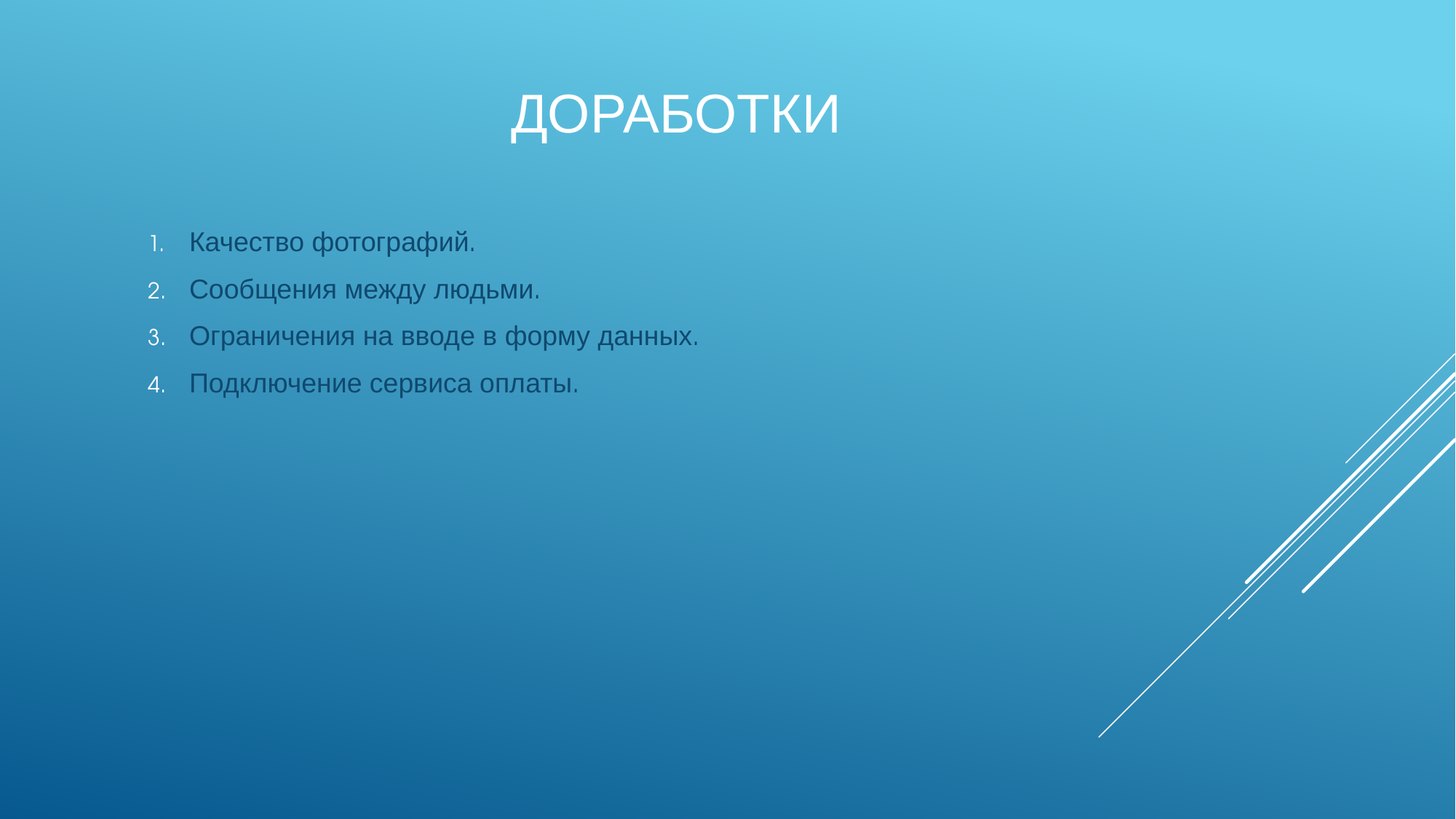

# Доработки
Качество фотографий.
Сообщения между людьми.
Ограничения на вводе в форму данных.
Подключение сервиса оплаты.